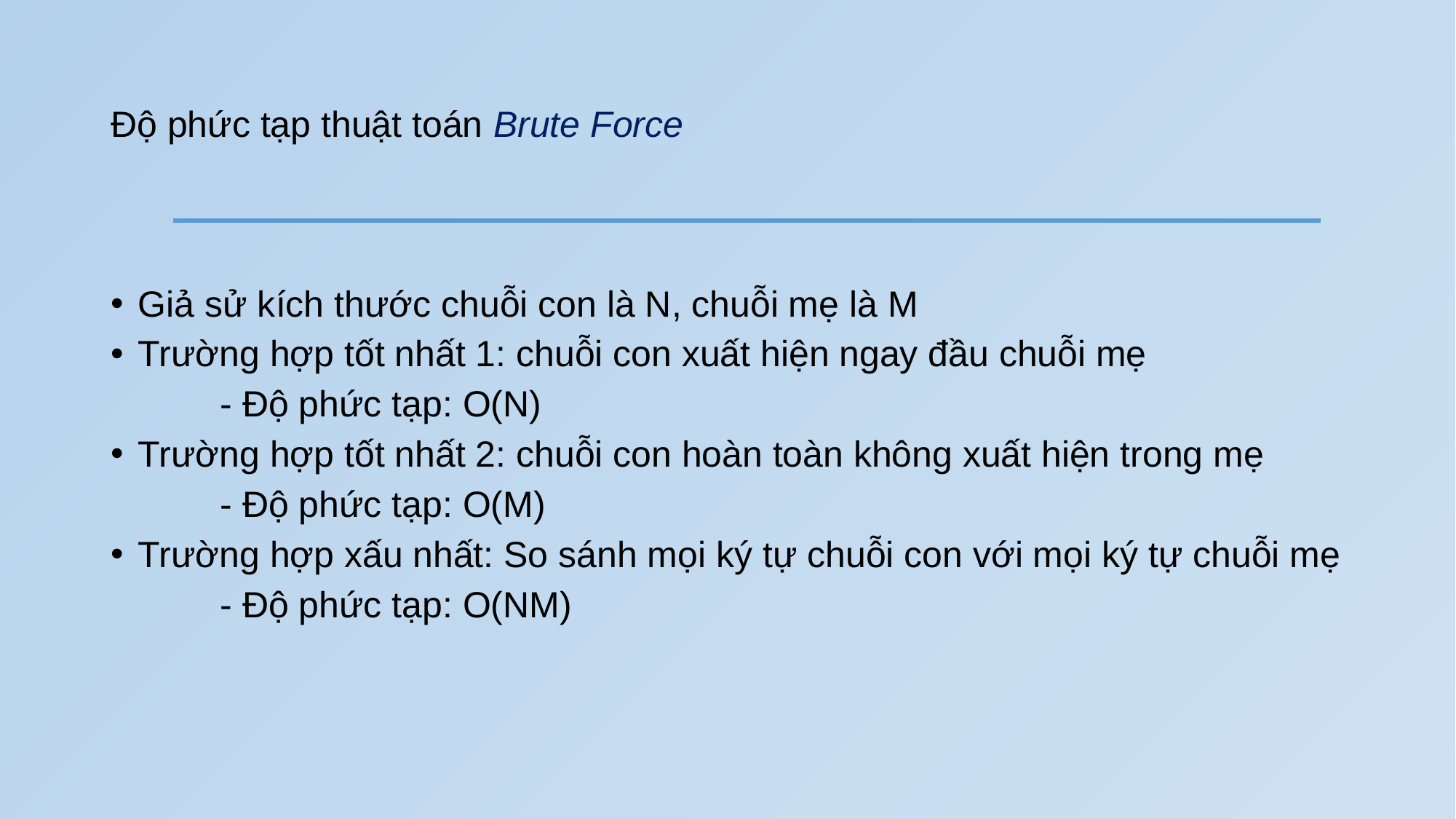

# Độ phức tạp thuật toán Brute Force

Giả sử kích thước chuỗi con là N, chuỗi mẹ là M
Trường hợp tốt nhất 1: chuỗi con xuất hiện ngay đầu chuỗi mẹ
	- Độ phức tạp: O(N)
Trường hợp tốt nhất 2: chuỗi con hoàn toàn không xuất hiện trong mẹ
	- Độ phức tạp: O(M)
Trường hợp xấu nhất: So sánh mọi ký tự chuỗi con với mọi ký tự chuỗi mẹ
	- Độ phức tạp: O(NM)